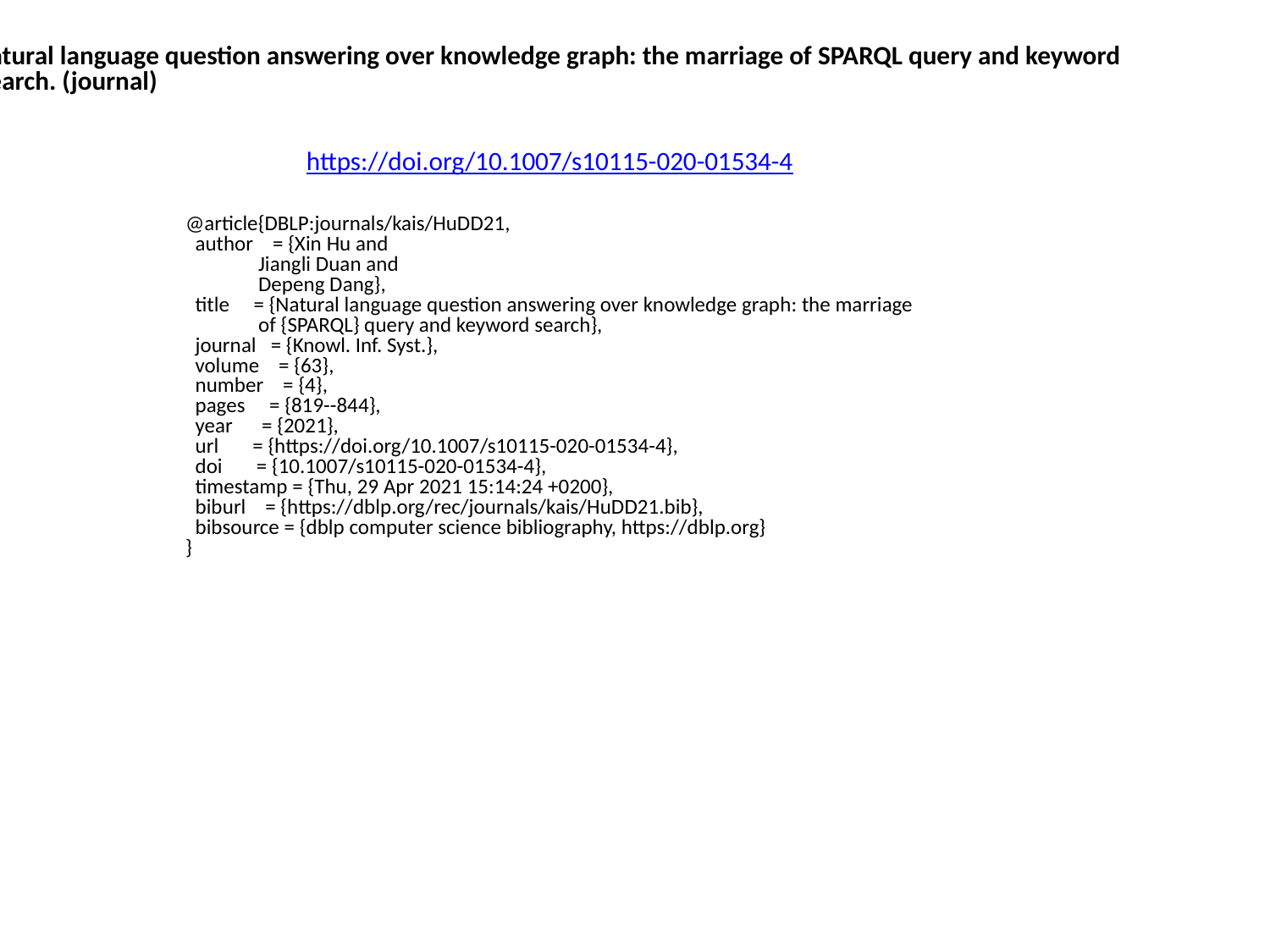

Natural language question answering over knowledge graph: the marriage of SPARQL query and keyword
 search. (journal)

https://doi.org/10.1007/s10115-020-01534-4

@article{DBLP:journals/kais/HuDD21,
  author    = {Xin Hu and
               Jiangli Duan and
               Depeng Dang},
  title     = {Natural language question answering over knowledge graph: the marriage
               of {SPARQL} query and keyword search},
  journal   = {Knowl. Inf. Syst.},
  volume    = {63},
  number    = {4},
  pages     = {819--844},
  year      = {2021},
  url       = {https://doi.org/10.1007/s10115-020-01534-4},
  doi       = {10.1007/s10115-020-01534-4},
  timestamp = {Thu, 29 Apr 2021 15:14:24 +0200},
  biburl    = {https://dblp.org/rec/journals/kais/HuDD21.bib},
  bibsource = {dblp computer science bibliography, https://dblp.org}
}